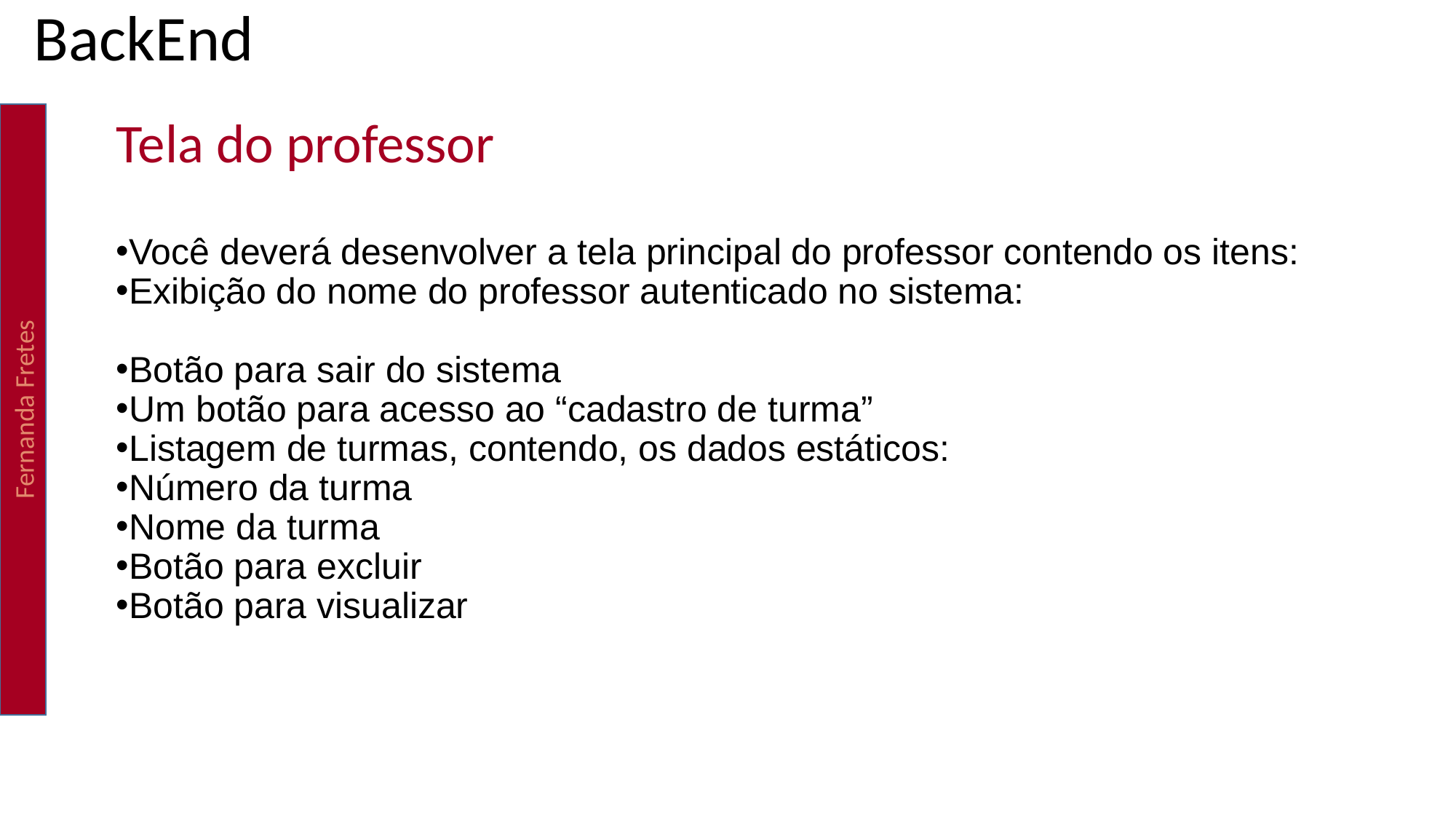

# BackEnd
Tela do professor

Você deverá desenvolver a tela principal do professor contendo os itens:
Exibição do nome do professor autenticado no sistema:

Botão para sair do sistema
Um botão para acesso ao “cadastro de turma”
Listagem de turmas, contendo, os dados estáticos:
Número da turma
Nome da turma
Botão para excluir
Botão para visualizar
Fernanda Fretes